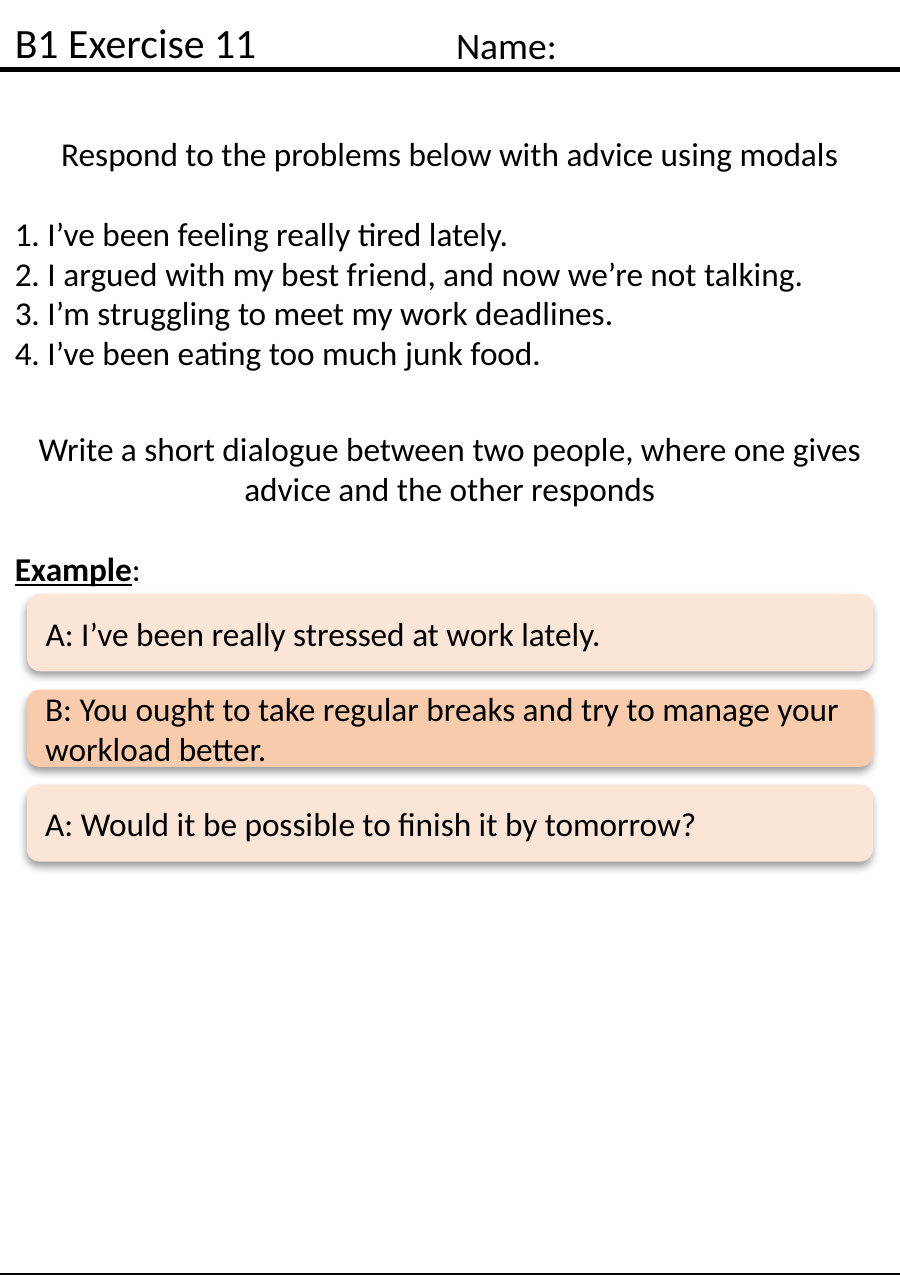

B1 Exercise 11
Name:
Respond to the problems below with advice using modals

1. I’ve been feeling really tired lately.
2. I argued with my best friend, and now we’re not talking.
3. I’m struggling to meet my work deadlines.
4. I’ve been eating too much junk food.
Write a short dialogue between two people, where one gives advice and the other responds

Example:
A: I’ve been really stressed at work lately.
B: You ought to take regular breaks and try to manage your workload better.
A: Would it be possible to finish it by tomorrow?